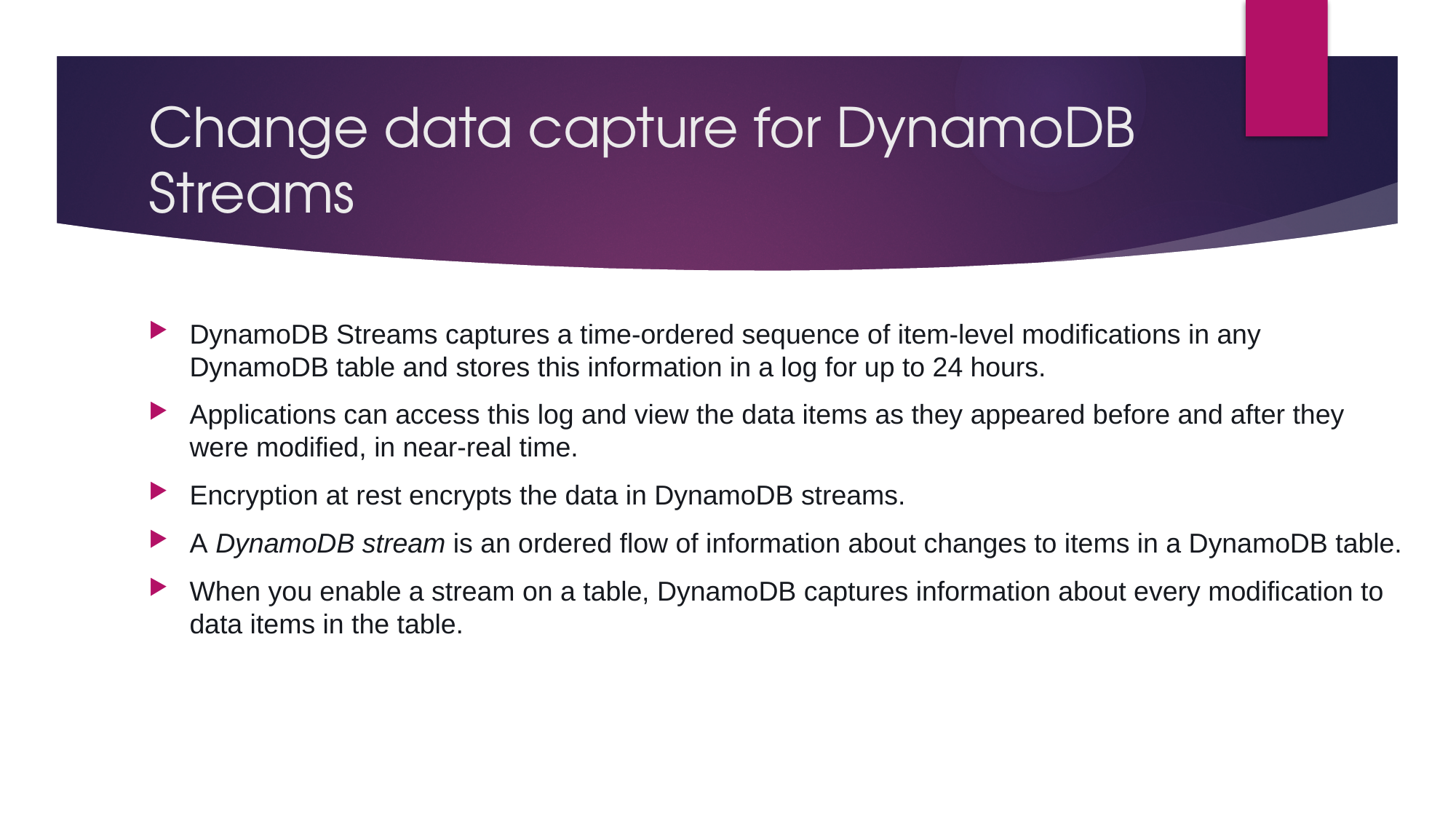

# Change data capture for DynamoDB Streams
DynamoDB Streams captures a time-ordered sequence of item-level modifications in any DynamoDB table and stores this information in a log for up to 24 hours.
Applications can access this log and view the data items as they appeared before and after they were modified, in near-real time.
Encryption at rest encrypts the data in DynamoDB streams.
A DynamoDB stream is an ordered flow of information about changes to items in a DynamoDB table.
When you enable a stream on a table, DynamoDB captures information about every modification to data items in the table.